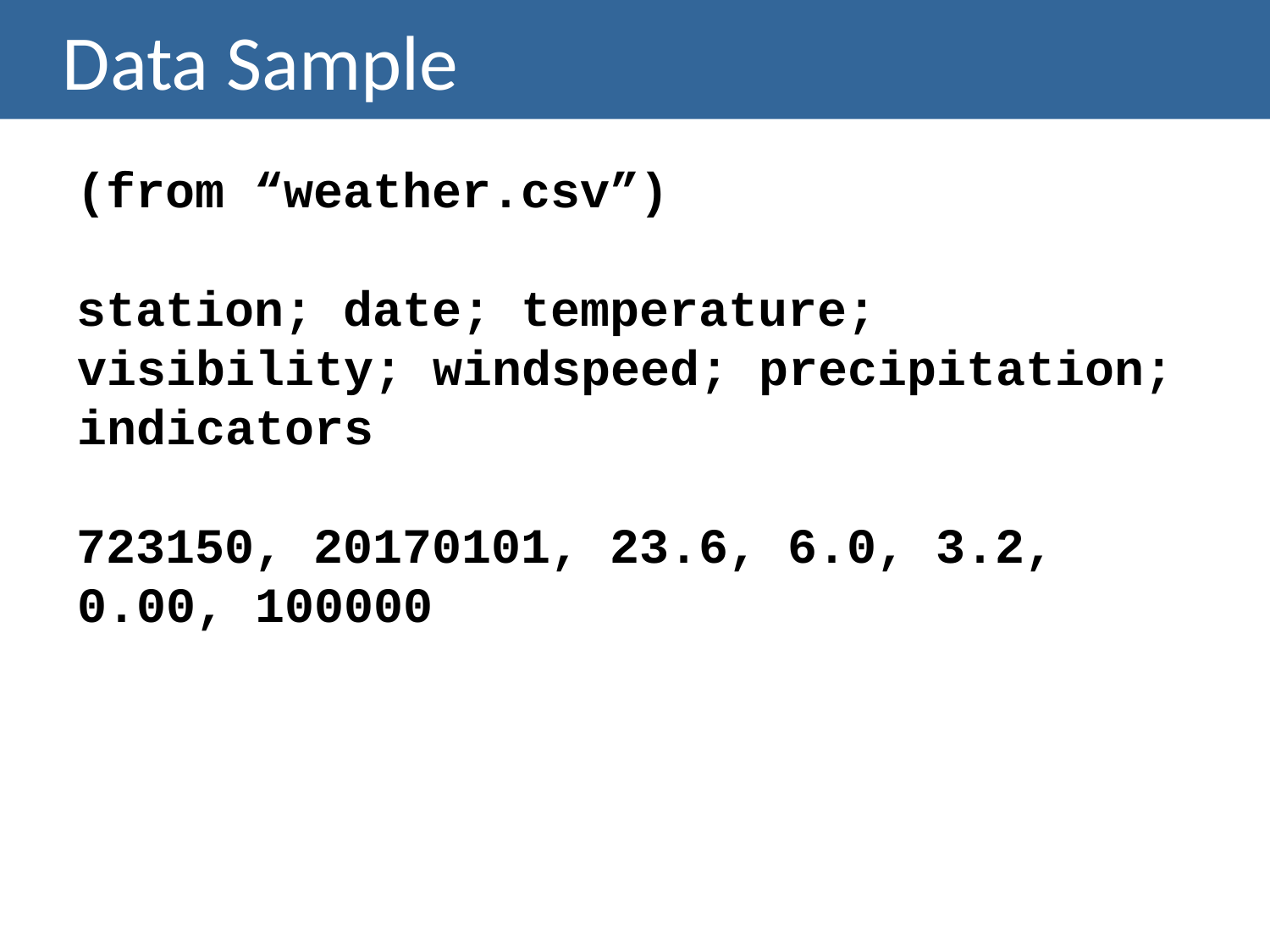

# Data Sample
(from “weather.csv”)

station; date; temperature; visibility; windspeed; precipitation; indicators

723150, 20170101, 23.6, 6.0, 3.2, 0.00, 100000